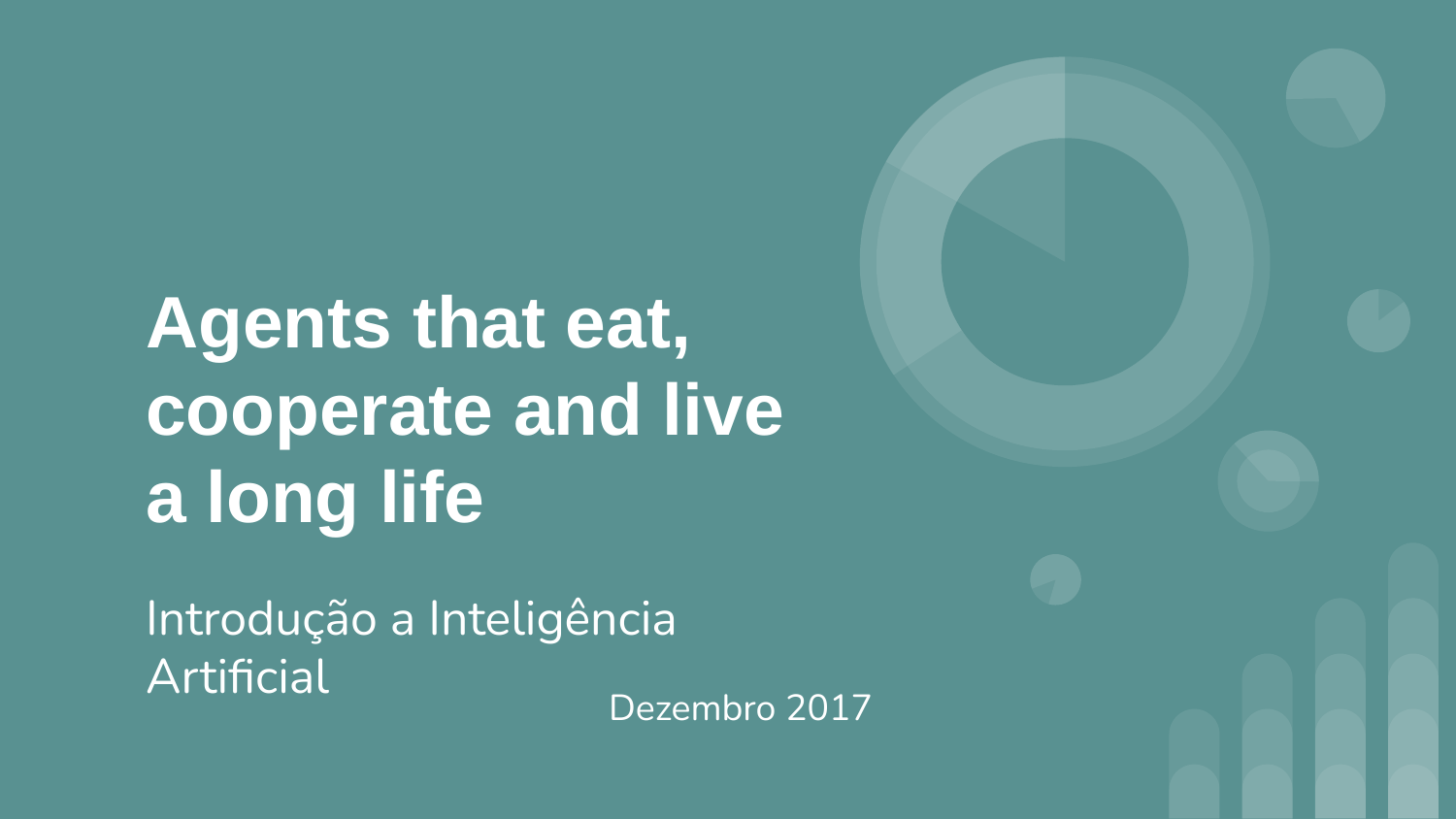

# Agents that eat, cooperate and live a long life
Introdução a Inteligência Artificial

Dezembro 2017